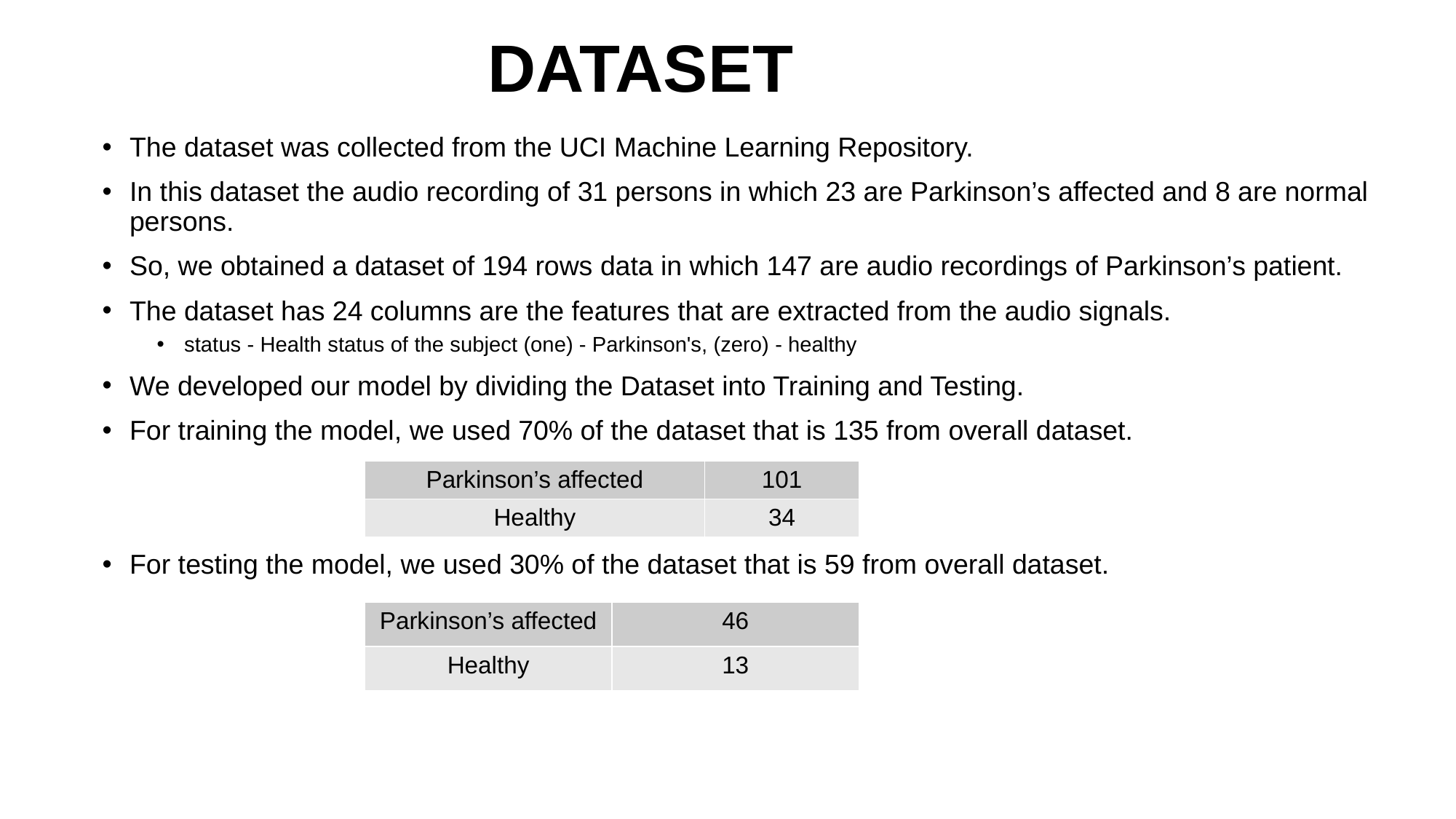

# DATASET
The dataset was collected from the UCI Machine Learning Repository.
In this dataset the audio recording of 31 persons in which 23 are Parkinson’s affected and 8 are normal persons.
So, we obtained a dataset of 194 rows data in which 147 are audio recordings of Parkinson’s patient.
The dataset has 24 columns are the features that are extracted from the audio signals.
status - Health status of the subject (one) - Parkinson's, (zero) - healthy
We developed our model by dividing the Dataset into Training and Testing.
For training the model, we used 70% of the dataset that is 135 from overall dataset.

For testing the model, we used 30% of the dataset that is 59 from overall dataset.

| Parkinson’s affected | 101 |
| --- | --- |
| Healthy | 34 |
| Parkinson’s affected | 46 |
| --- | --- |
| Healthy | 13 |